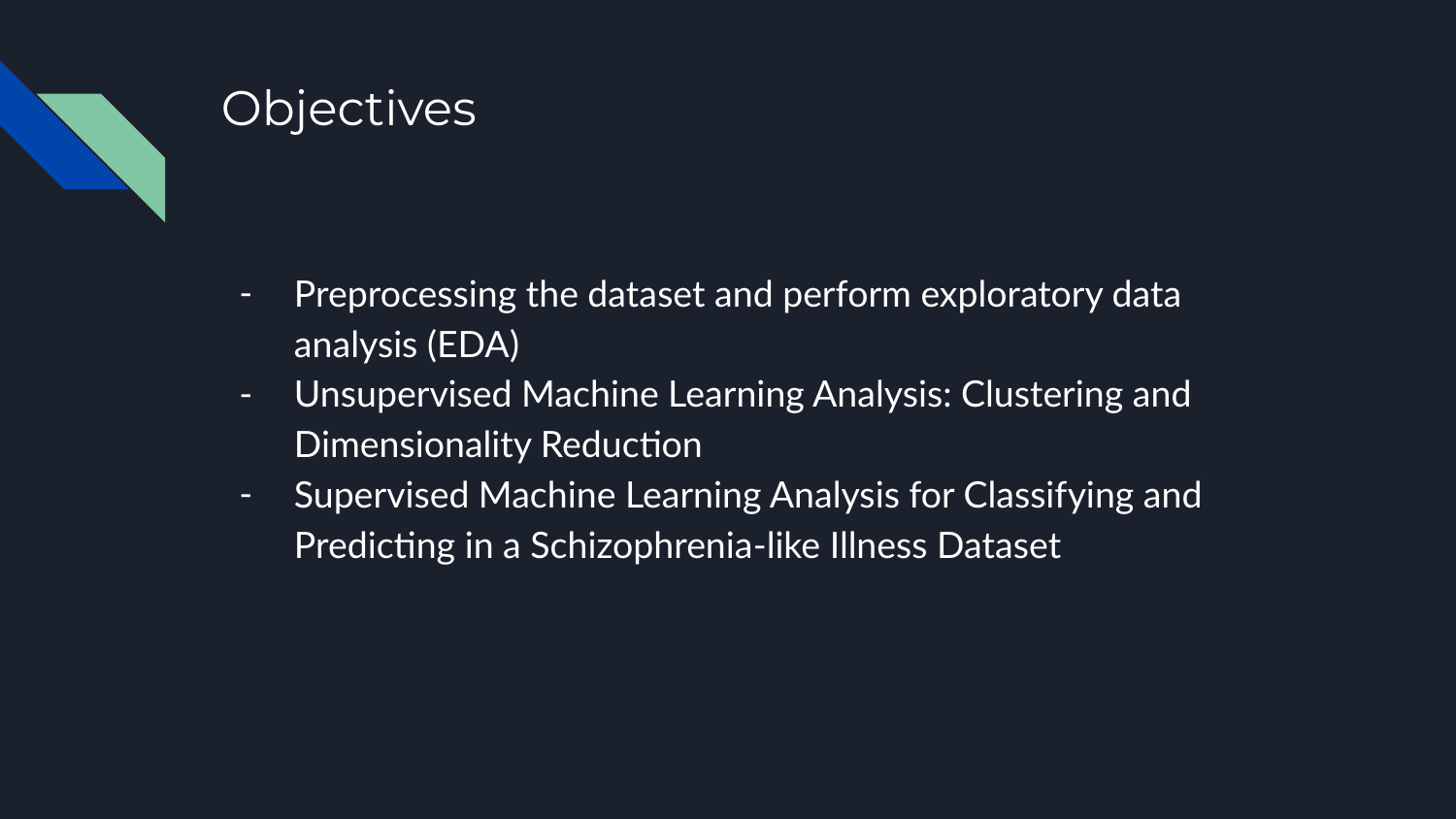

# Objectives
Preprocessing the dataset and perform exploratory data analysis (EDA)
Unsupervised Machine Learning Analysis: Clustering and Dimensionality Reduction
Supervised Machine Learning Analysis for Classifying and Predicting in a Schizophrenia-like Illness Dataset